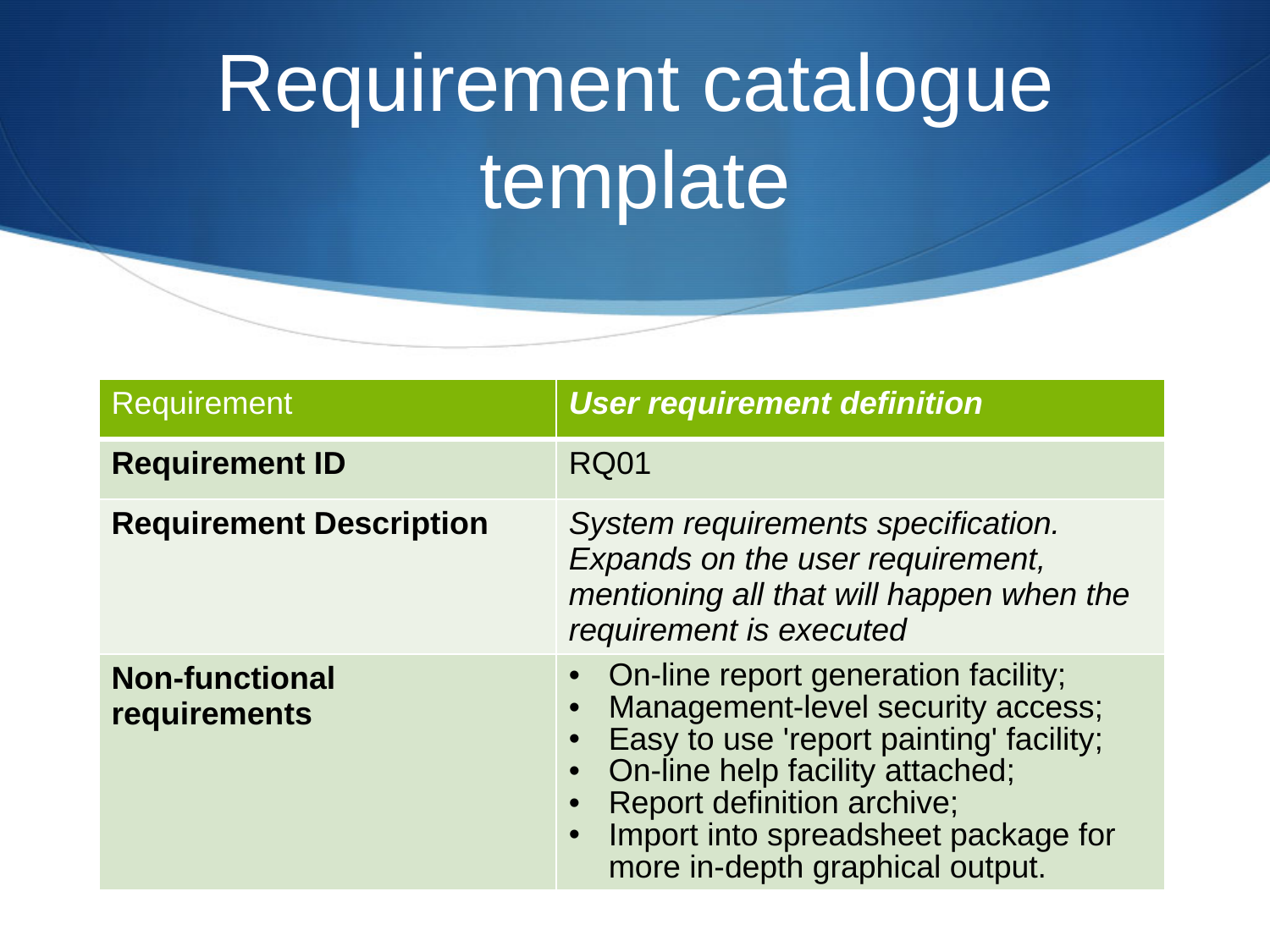

# Requirement catalogue template
| Requirement | User requirement definition |
| --- | --- |
| Requirement ID | RQ01 |
| Requirement Description | System requirements specification. Expands on the user requirement, mentioning all that will happen when the requirement is executed |
| Non-functional requirements | On-line report generation facility; Management-level security access; Easy to use 'report painting' facility; On-line help facility attached; Report definition archive; Import into spreadsheet package for more in-depth graphical output. |